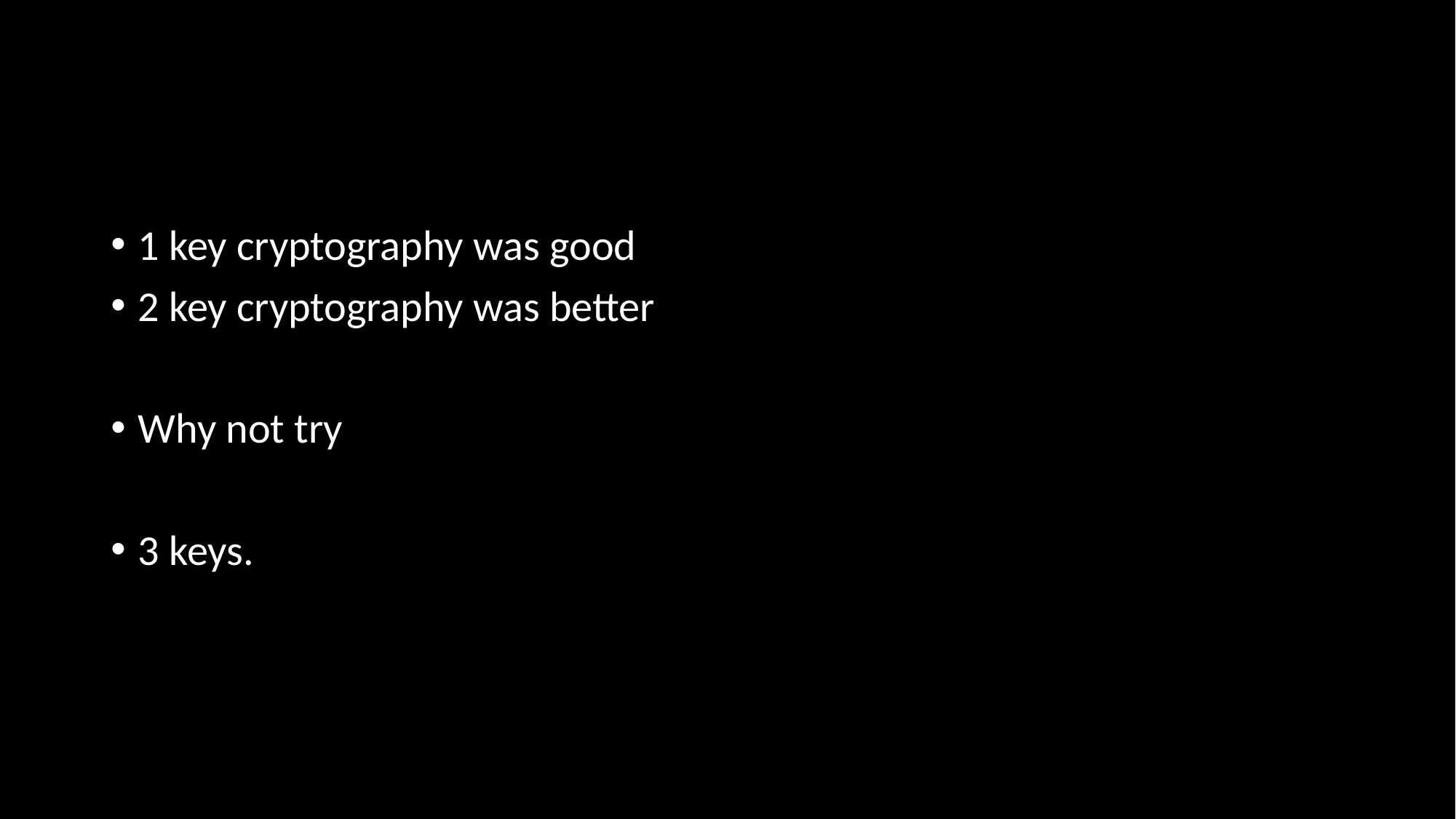

#
1 key cryptography was good
2 key cryptography was better

Why not try

3 keys.